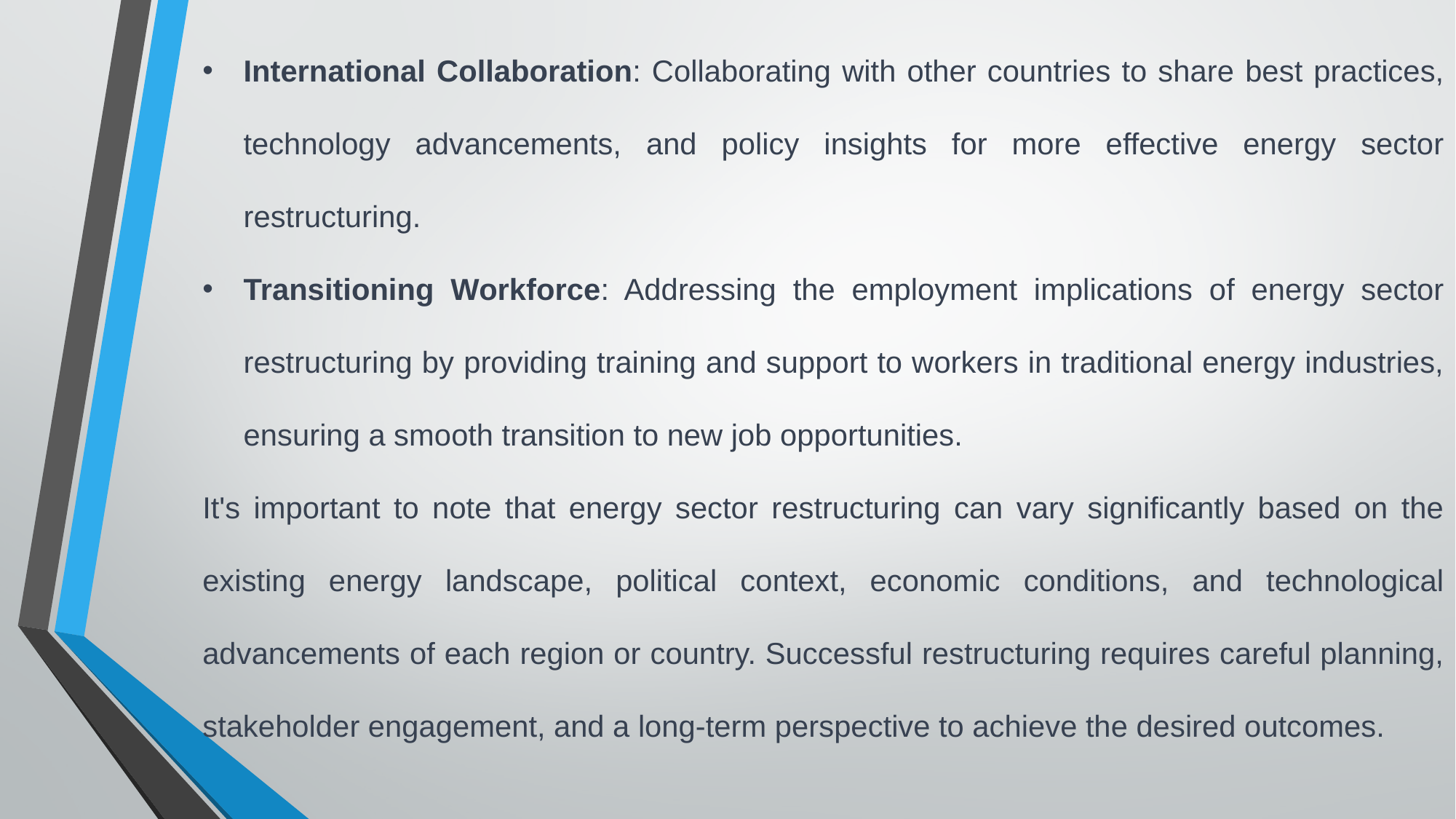

International Collaboration: Collaborating with other countries to share best practices, technology advancements, and policy insights for more effective energy sector restructuring.
Transitioning Workforce: Addressing the employment implications of energy sector restructuring by providing training and support to workers in traditional energy industries, ensuring a smooth transition to new job opportunities.
It's important to note that energy sector restructuring can vary significantly based on the existing energy landscape, political context, economic conditions, and technological advancements of each region or country. Successful restructuring requires careful planning, stakeholder engagement, and a long-term perspective to achieve the desired outcomes.